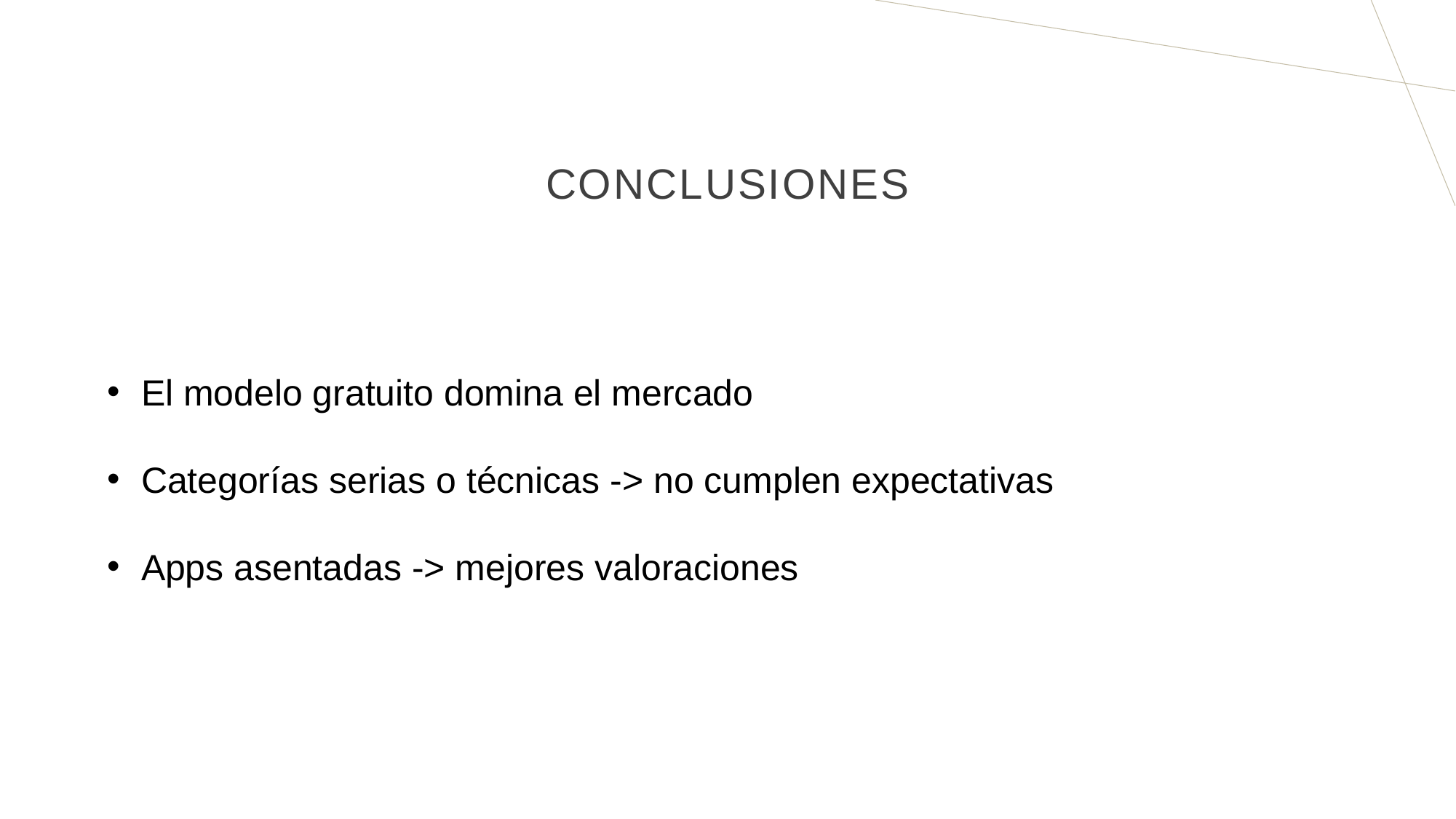

# CONCLUSIONES
El modelo gratuito domina el mercado
Categorías serias o técnicas -> no cumplen expectativas
Apps asentadas -> mejores valoraciones